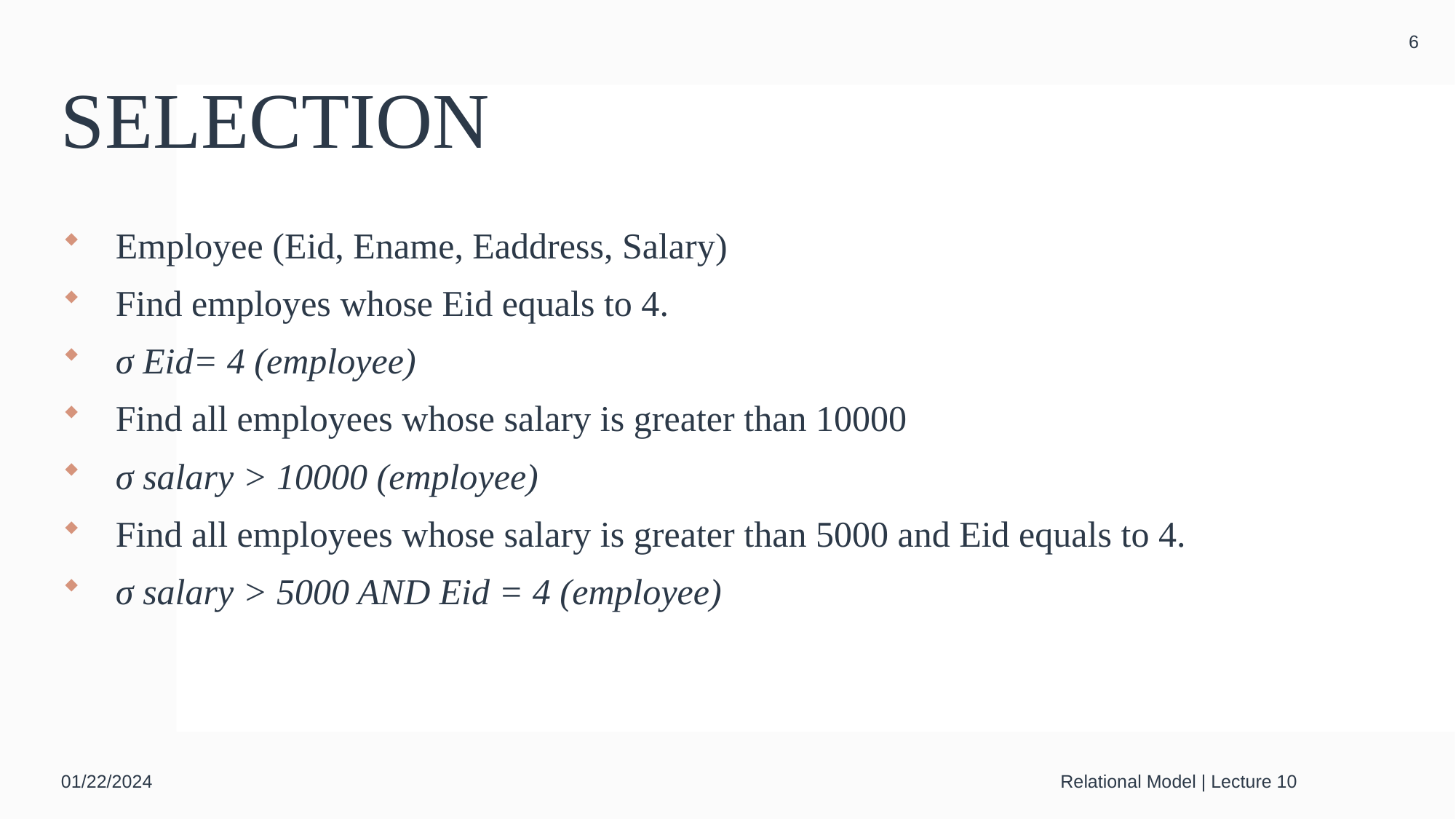

6
# SELECTION
Employee (Eid, Ename, Eaddress, Salary)
Find employes whose Eid equals to 4.
σ Eid= 4 (employee)
Find all employees whose salary is greater than 10000
σ salary > 10000 (employee)
Find all employees whose salary is greater than 5000 and Eid equals to 4.
σ salary > 5000 AND Eid = 4 (employee)

01/22/2024
Relational Model | Lecture 10